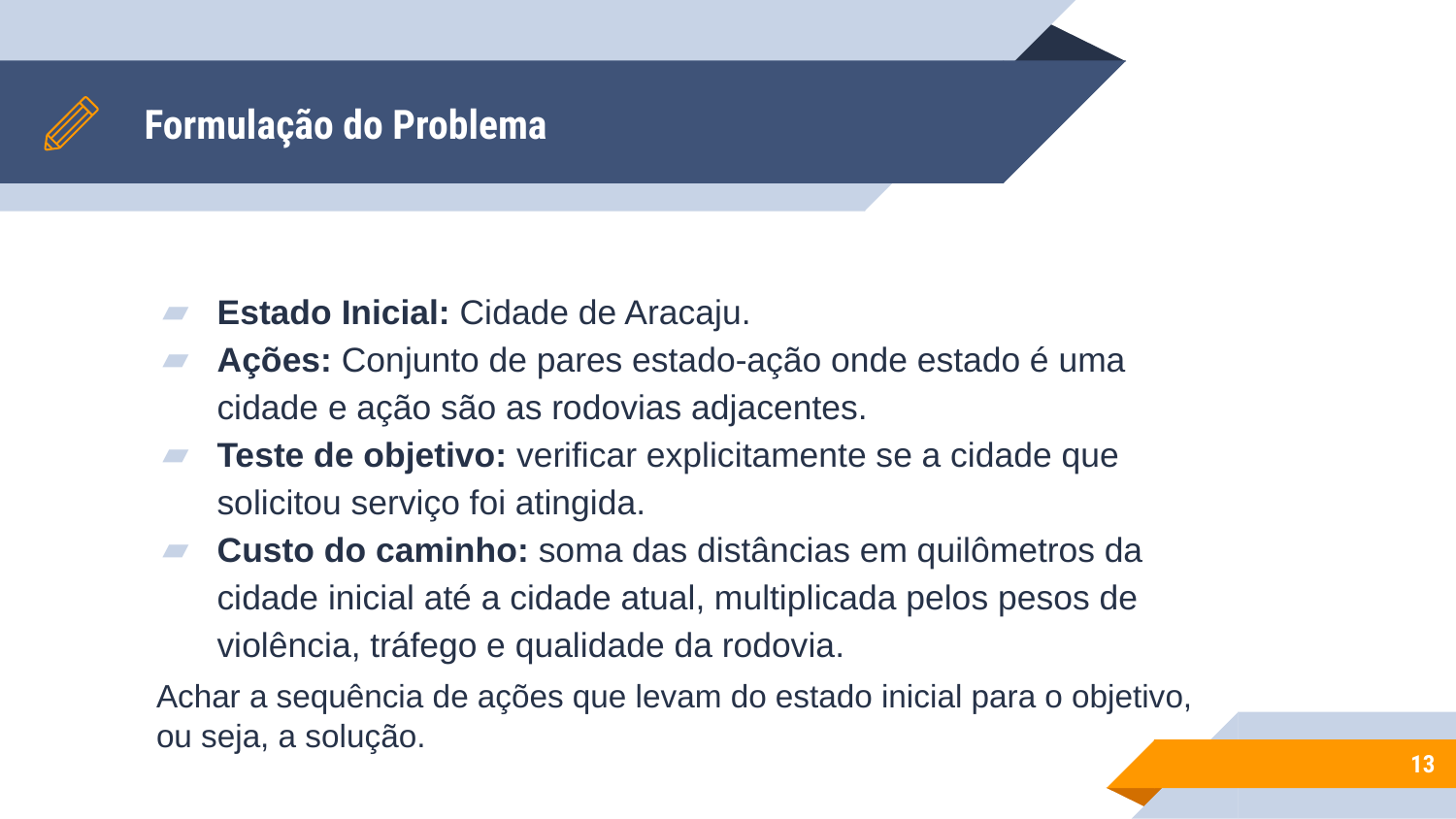

# Formulação do Problema

Estado Inicial: Cidade de Aracaju.
Ações: Conjunto de pares estado-ação onde estado é uma cidade e ação são as rodovias adjacentes.
Teste de objetivo: verificar explicitamente se a cidade que solicitou serviço foi atingida.
Custo do caminho: soma das distâncias em quilômetros da cidade inicial até a cidade atual, multiplicada pelos pesos de violência, tráfego e qualidade da rodovia.
Achar a sequência de ações que levam do estado inicial para o objetivo, ou seja, a solução.
13